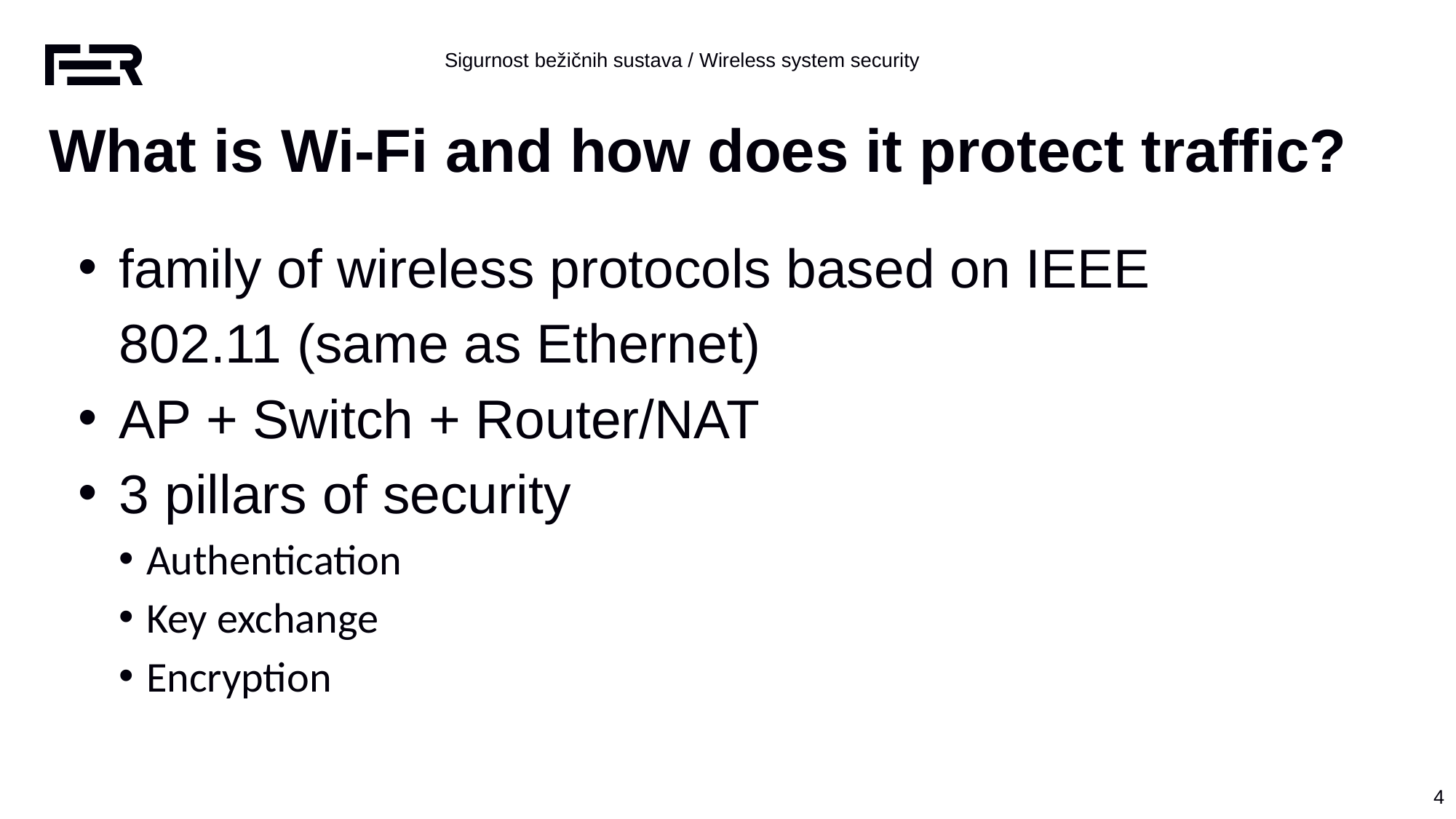

What is Wi-Fi and how does it protect traffic?
family of wireless protocols based on IEEE 802.11 (same as Ethernet)
AP + Switch + Router/NAT
3 pillars of security
Authentication
Key exchange
Encryption
4